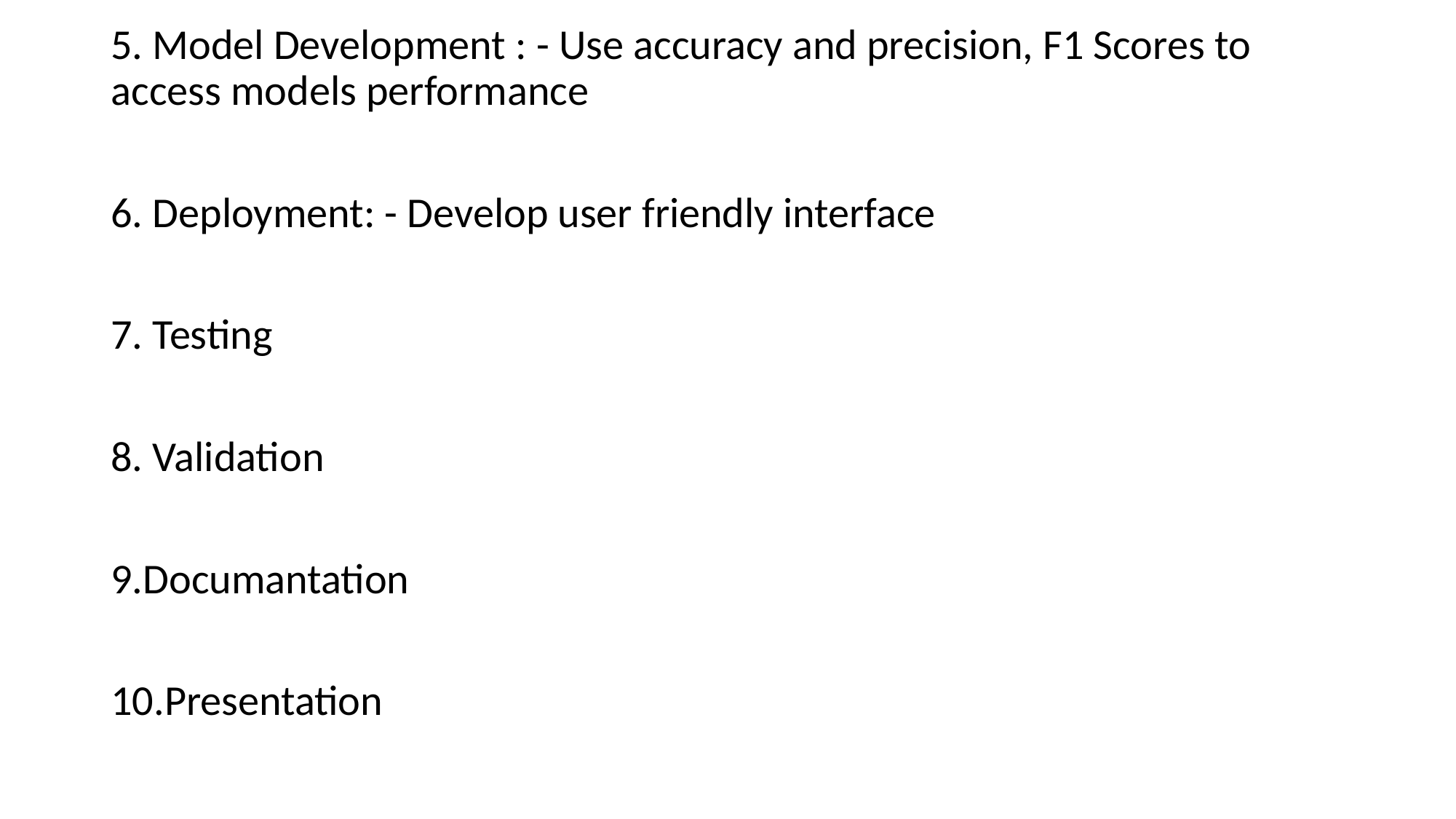

5. Model Development : - Use accuracy and precision, F1 Scores to access models performance

6. Deployment: - Develop user friendly interface

7. Testing

8. Validation

9.Documantation

10.Presentation